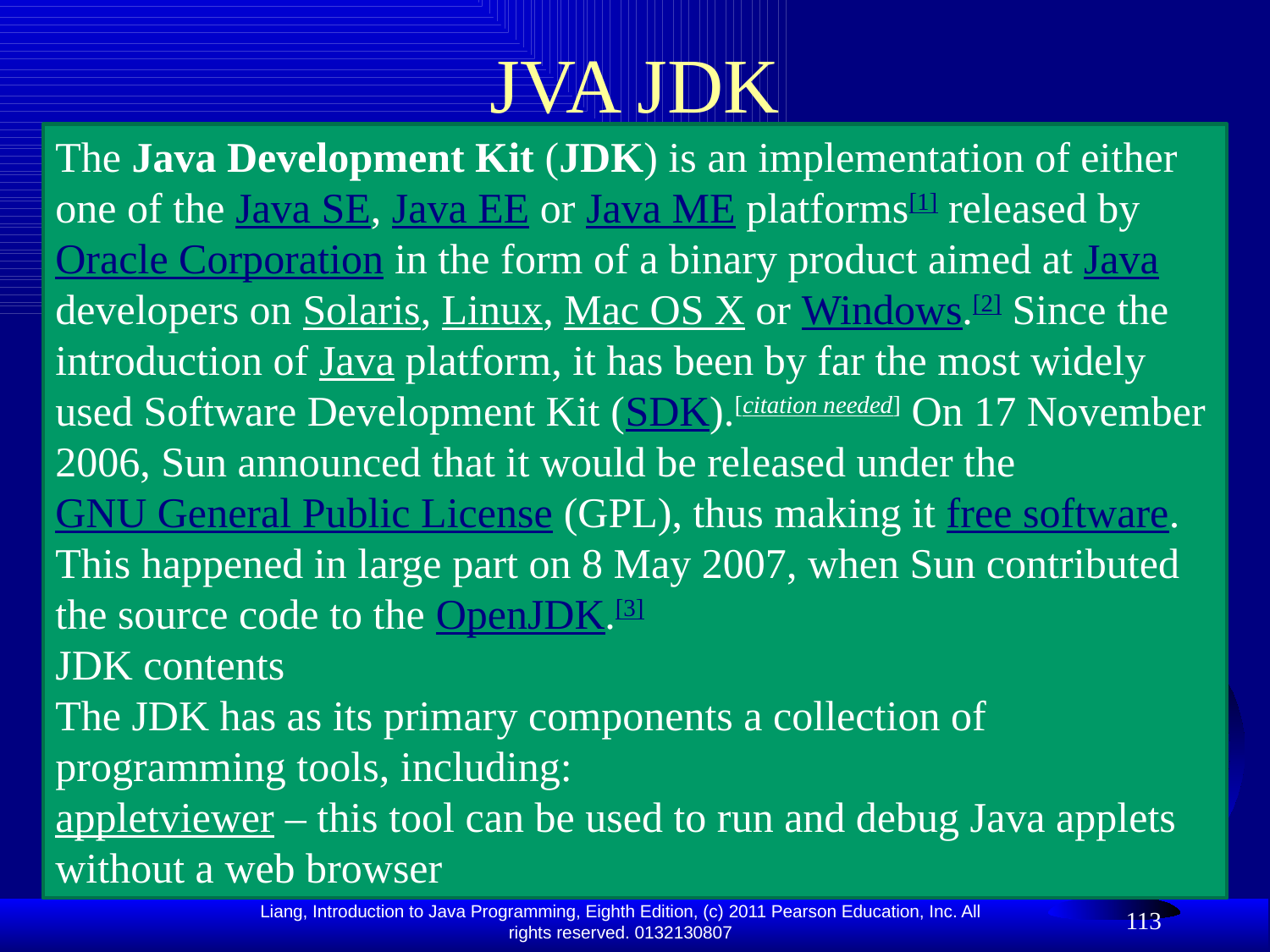

# JVA JDK
The Java Development Kit (JDK) is an implementation of either one of the Java SE, Java EE or Java ME platforms[1] released by Oracle Corporation in the form of a binary product aimed at Java developers on Solaris, Linux, Mac OS X or Windows.[2] Since the introduction of Java platform, it has been by far the most widely used Software Development Kit (SDK).[citation needed] On 17 November 2006, Sun announced that it would be released under the GNU General Public License (GPL), thus making it free software. This happened in large part on 8 May 2007, when Sun contributed the source code to the OpenJDK.[3]
JDK contents
The JDK has as its primary components a collection of programming tools, including:
appletviewer – this tool can be used to run and debug Java applets without a web browser
113